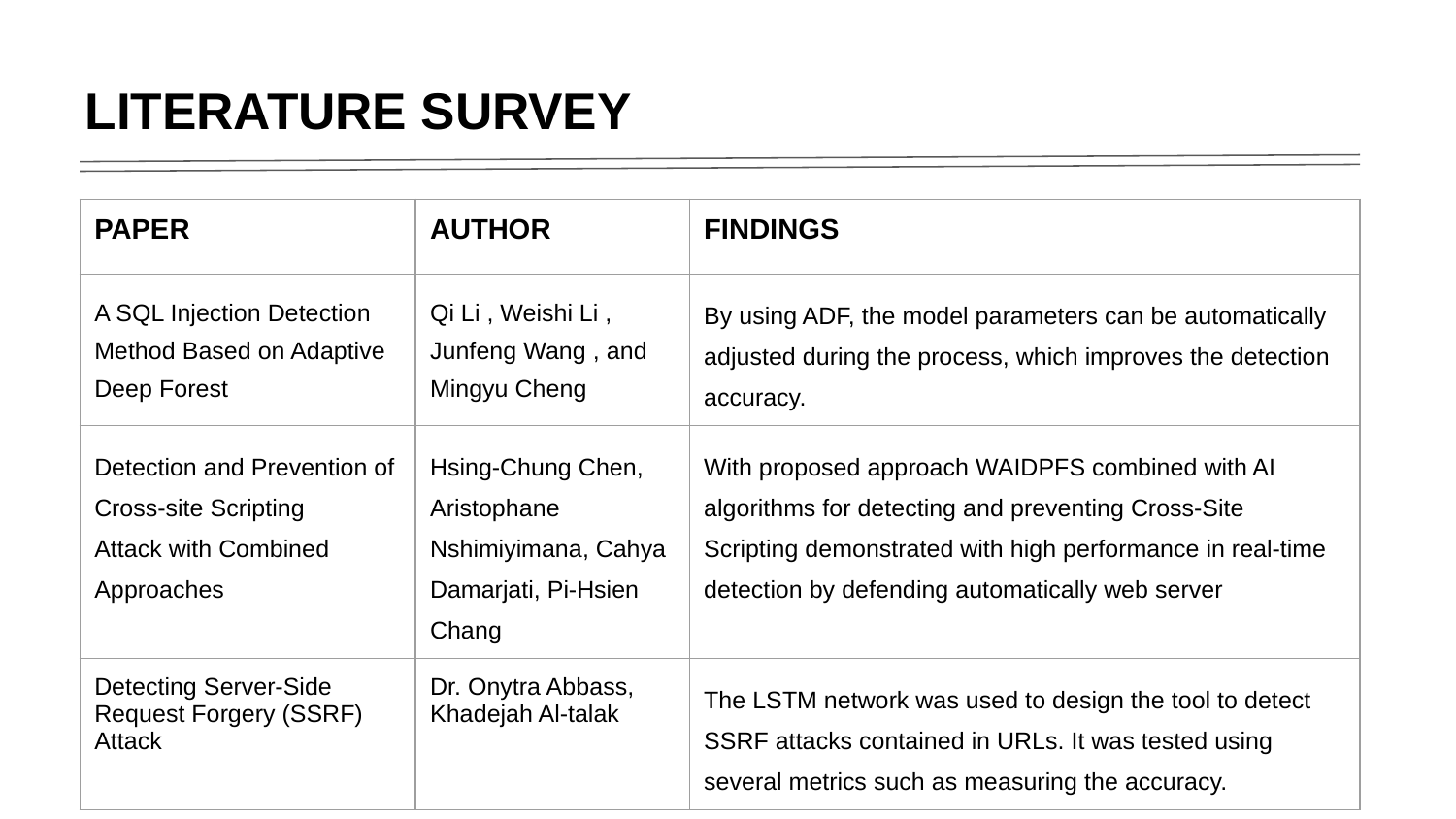

# LITERATURE SURVEY
| PAPER | AUTHOR | FINDINGS |
| --- | --- | --- |
| A SQL Injection Detection Method Based on Adaptive Deep Forest | Qi Li , Weishi Li , Junfeng Wang , and Mingyu Cheng | By using ADF, the model parameters can be automatically adjusted during the process, which improves the detection accuracy. |
| Detection and Prevention of Cross-site Scripting Attack with Combined Approaches | Hsing-Chung Chen, Aristophane Nshimiyimana, Cahya Damarjati, Pi-Hsien Chang | With proposed approach WAIDPFS combined with AI algorithms for detecting and preventing Cross-Site Scripting demonstrated with high performance in real-time detection by defending automatically web server |
| Detecting Server-Side Request Forgery (SSRF) Attack | Dr. Onytra Abbass, Khadejah Al-talak | The LSTM network was used to design the tool to detect SSRF attacks contained in URLs. It was tested using several metrics such as measuring the accuracy. |